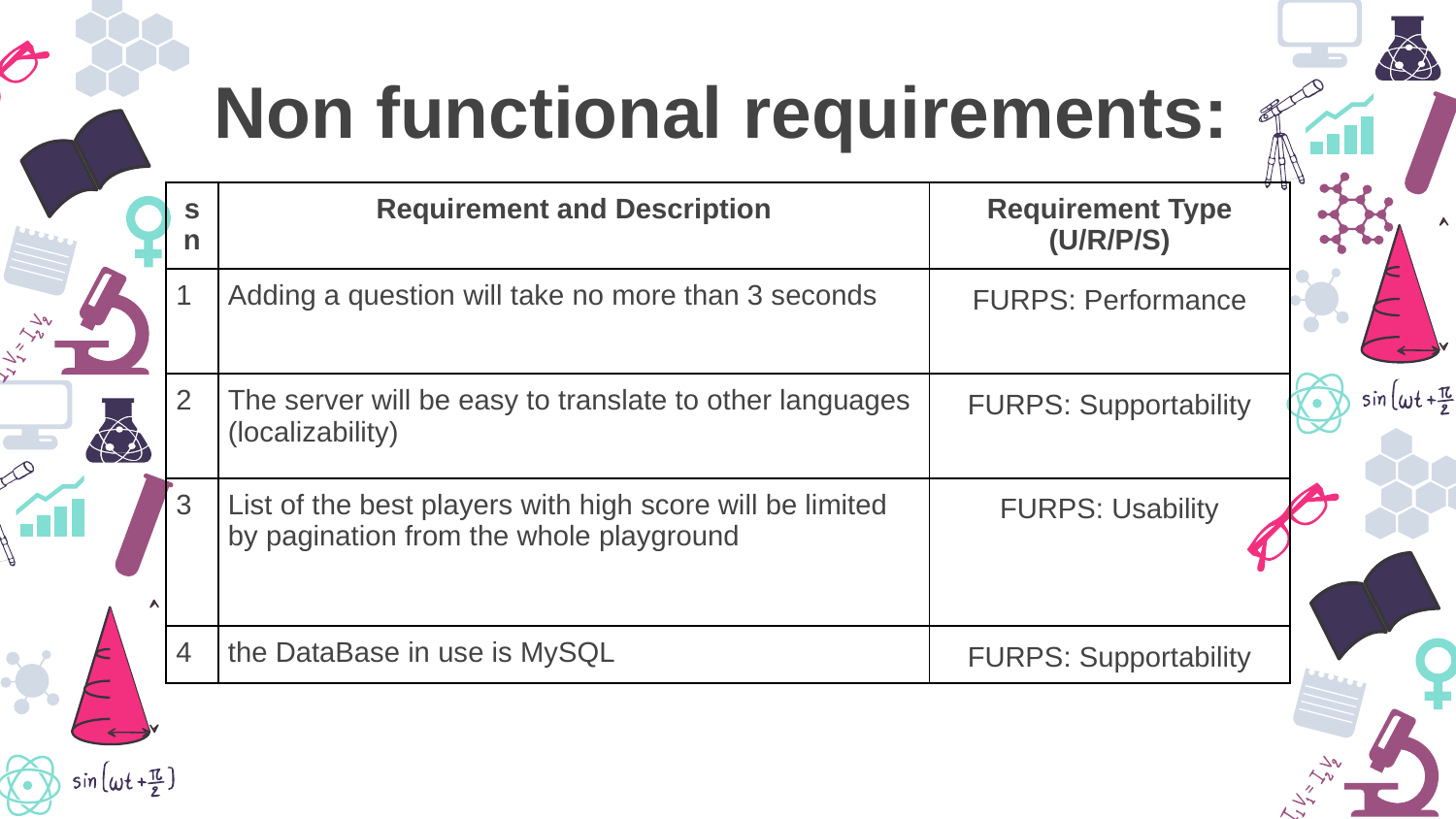

Non functional requirements:
| sn | Requirement and Description | Requirement Type (U/R/P/S) |
| --- | --- | --- |
| 1 | Adding a question will take no more than 3 seconds | FURPS: Performance |
| 2 | The server will be easy to translate to other languages (localizability) | FURPS: Supportability |
| 3 | List of the best players with high score will be limited by pagination from the whole playground | FURPS: Usability |
| 4 | the DataBase in use is MySQL | FURPS: Supportability |